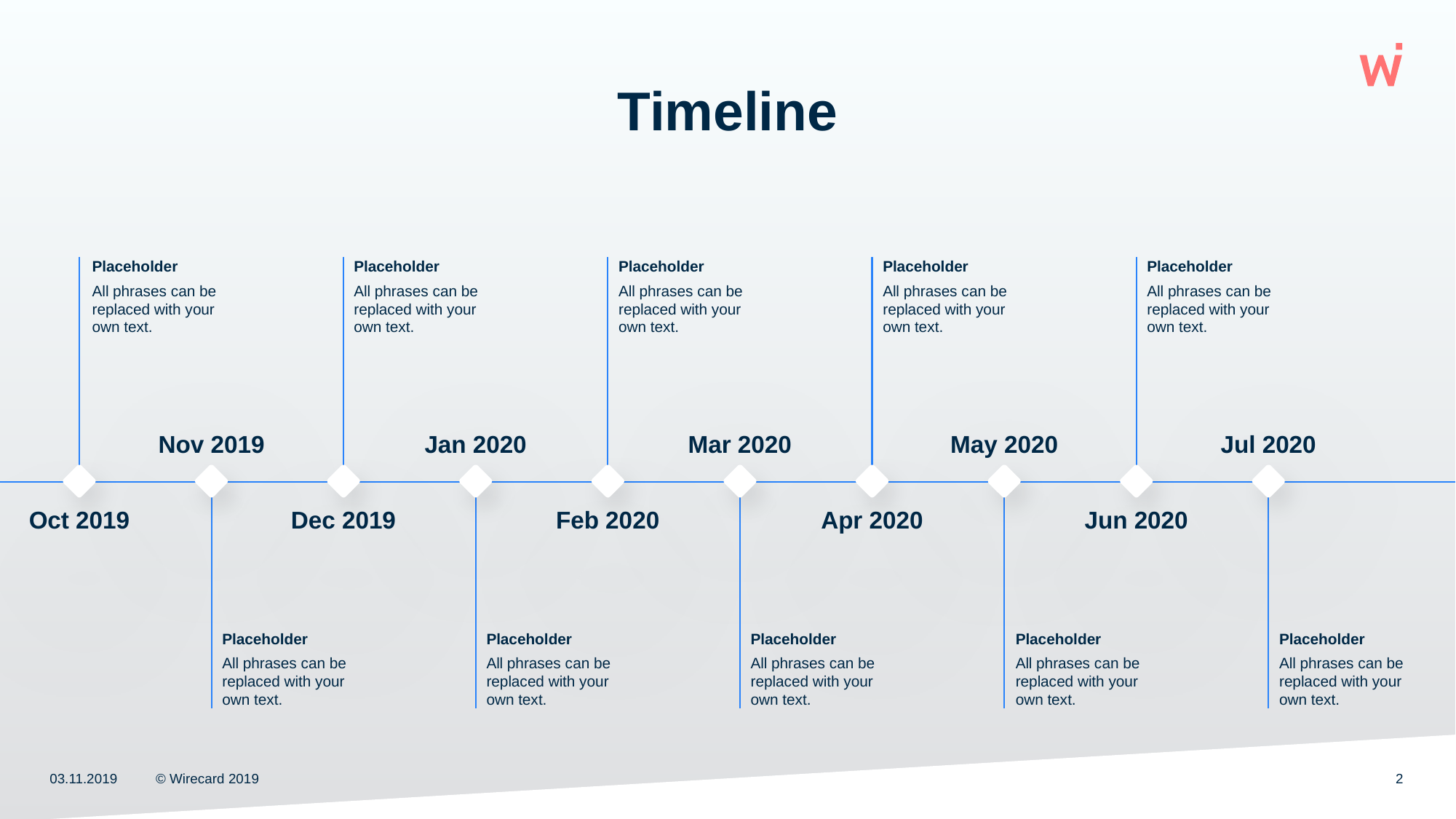

# Timeline

Placeholder
All phrases can be replaced with your
own text.
Placeholder
All phrases can be replaced with your
own text.
Placeholder
All phrases can be replaced with your
own text.
Placeholder
All phrases can be replaced with your
own text.
Placeholder
All phrases can be replaced with your
own text.
Nov 2019
Jan 2020
Mar 2020
May 2020
Jul 2020

Oct 2019
Dec 2019
Feb 2020
Apr 2020
Jun 2020
Placeholder
All phrases can be replaced with your
own text.
Placeholder
All phrases can be replaced with your
own text.
Placeholder
All phrases can be replaced with your
own text.
Placeholder
All phrases can be replaced with your
own text.
Placeholder
All phrases can be replaced with your
own text.
03.11.2019
© Wirecard 2019
2